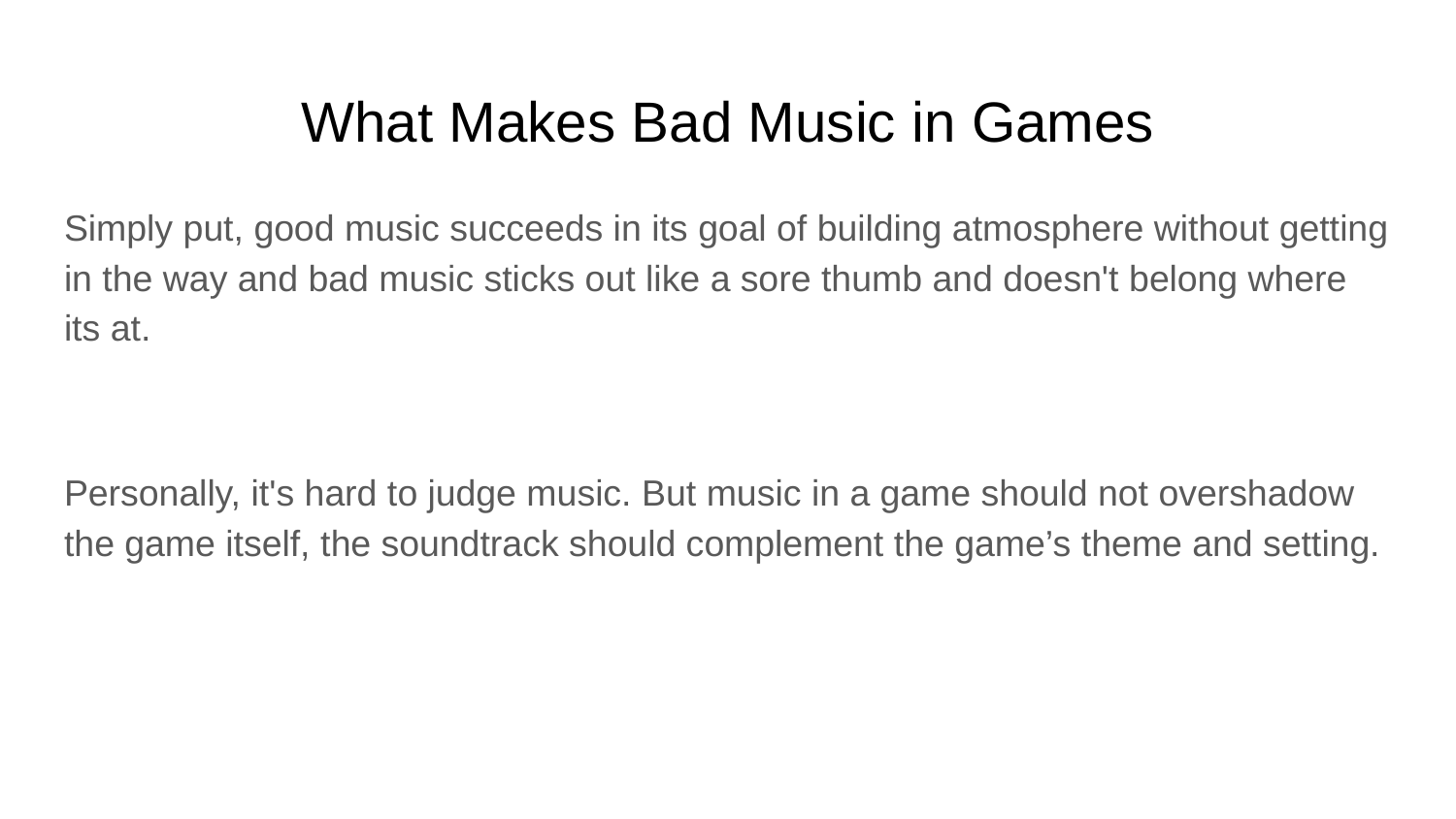

# What Makes Bad Music in Games
Simply put, good music succeeds in its goal of building atmosphere without getting in the way and bad music sticks out like a sore thumb and doesn't belong where its at.

Personally, it's hard to judge music. But music in a game should not overshadow the game itself, the soundtrack should complement the game’s theme and setting.